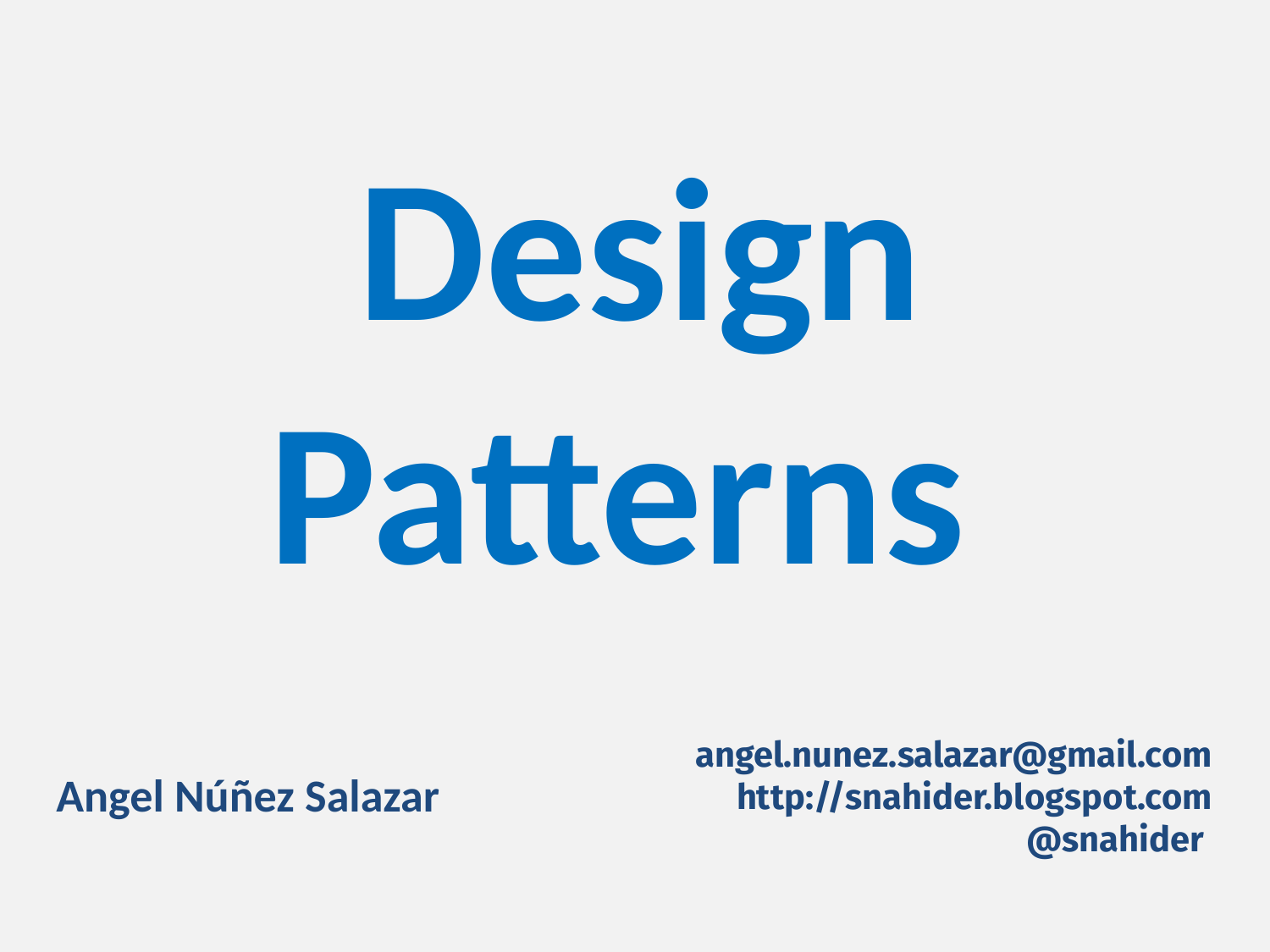

# Design Patterns
angel.nunez.salazar@gmail.com
http://snahider.blogspot.com
@snahider
Angel Núñez Salazar